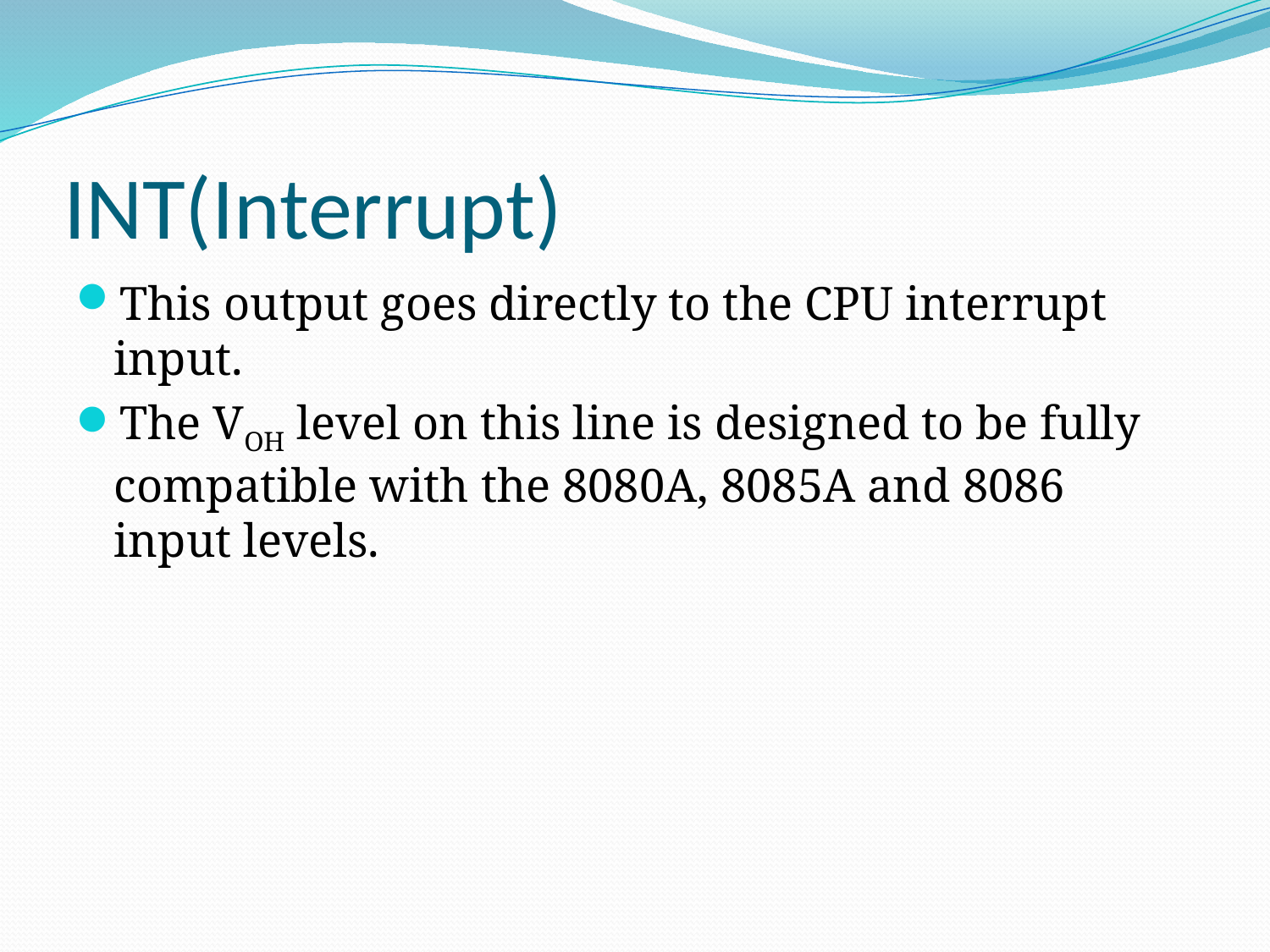

# INT(Interrupt)
This output goes directly to the CPU interrupt input.
The VOH level on this line is designed to be fully compatible with the 8080A, 8085A and 8086 input levels.